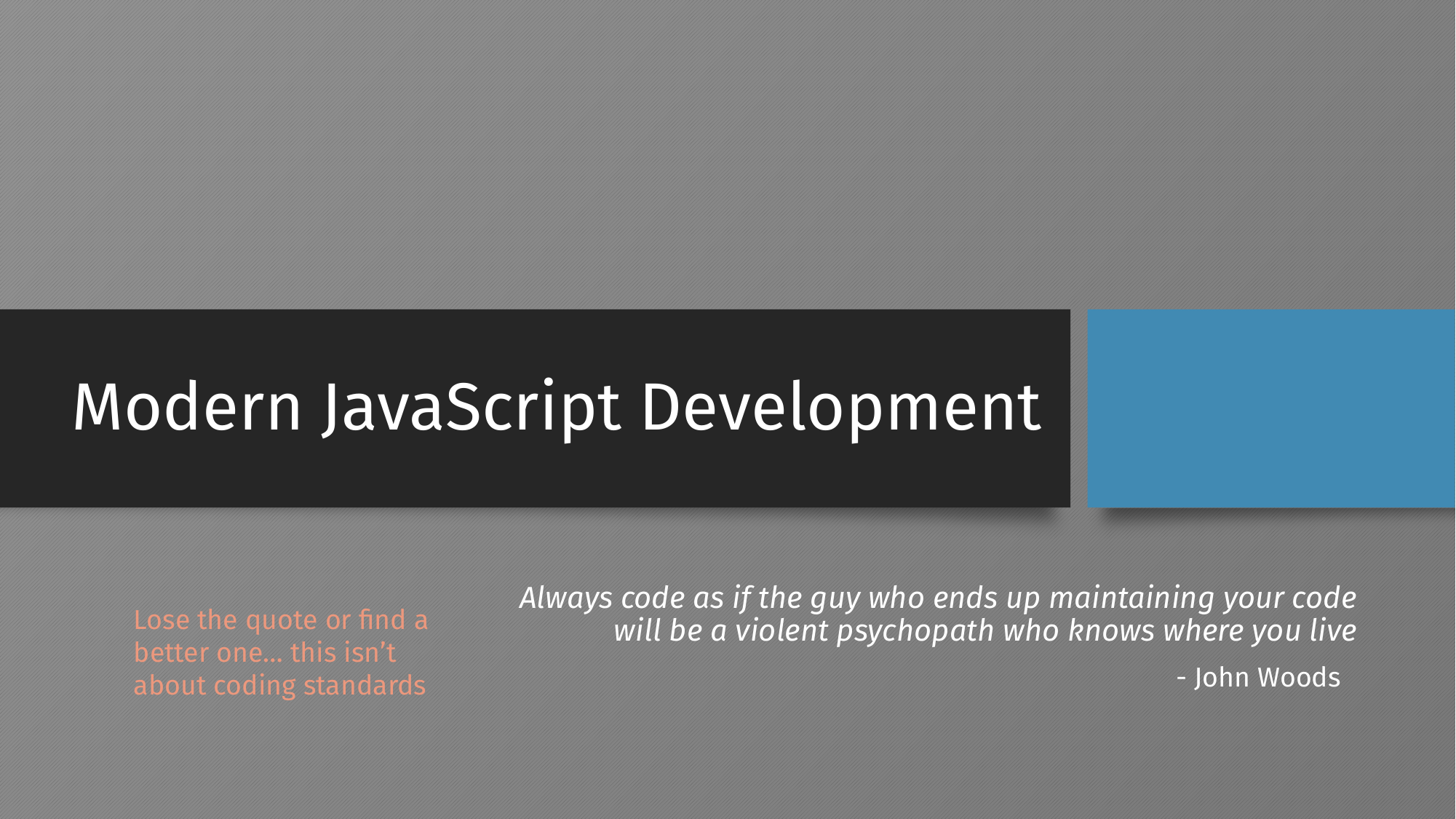

# Modern JavaScript Development
Always code as if the guy who ends up maintaining your code will be a violent psychopath who knows where you live
Lose the quote or find a better one… this isn’t about coding standards
- John Woods